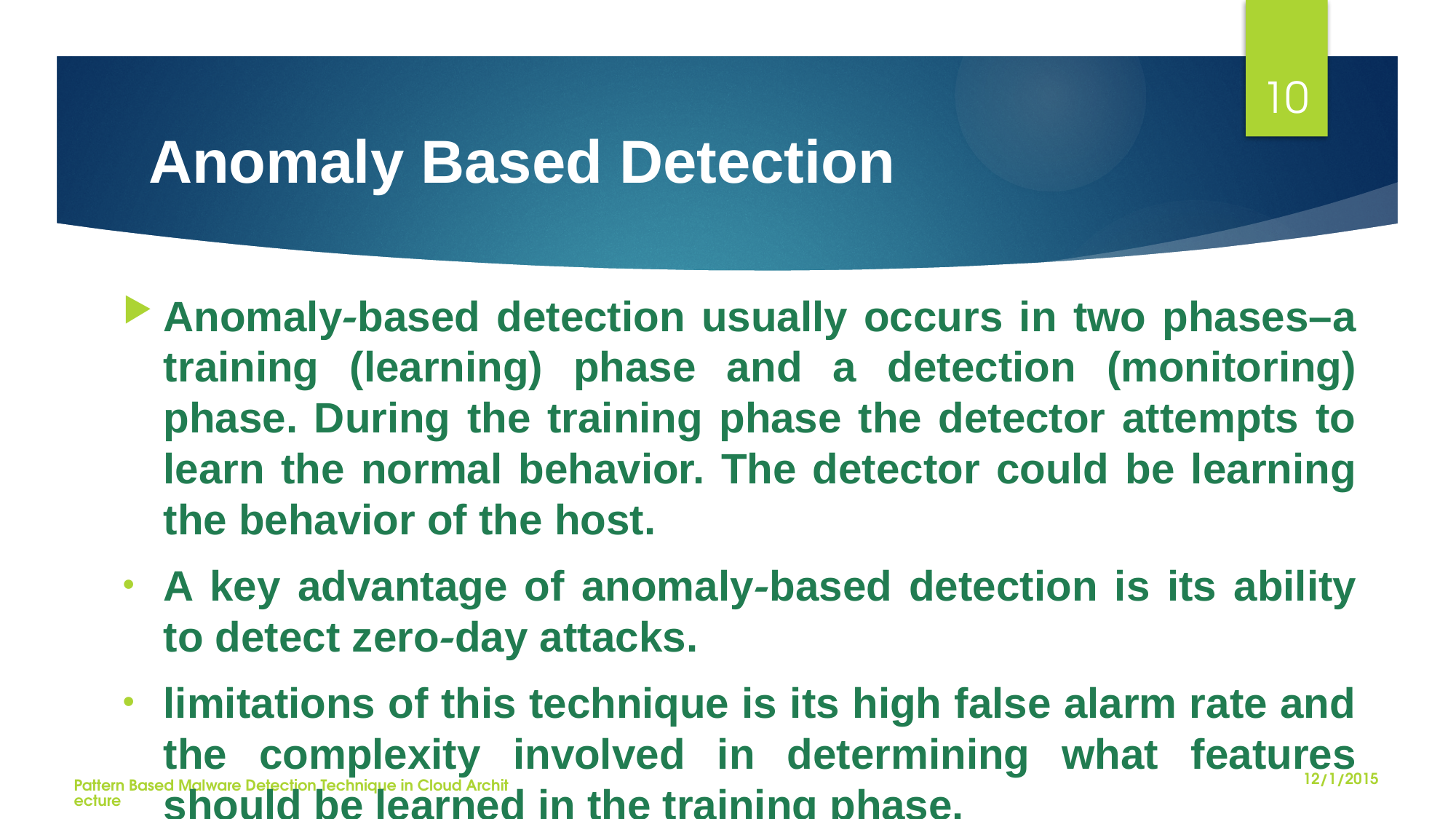

10
# Anomaly Based Detection
Anomaly-based detection usually occurs in two phases–a training (learning) phase and a detection (monitoring) phase. During the training phase the detector attempts to learn the normal behavior. The detector could be learning the behavior of the host.
A key advantage of anomaly-based detection is its ability to detect zero-day attacks.
limitations of this technique is its high false alarm rate and the complexity involved in determining what features should be learned in the training phase.
Pattern Based Malware Detection Technique in Cloud Architecture
12/1/2015